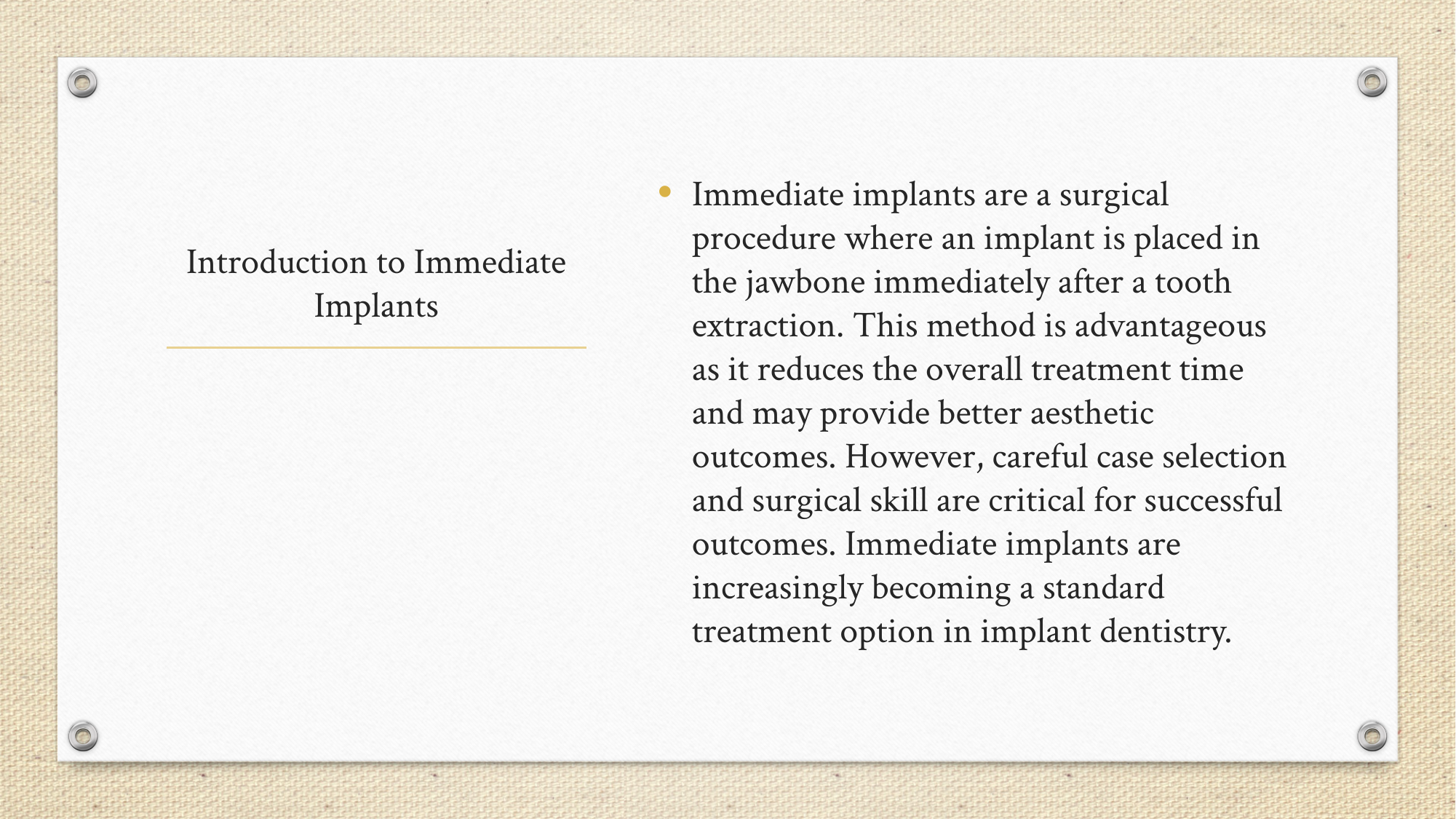

Immediate implants are a surgical procedure where an implant is placed in the jawbone immediately after a tooth extraction. This method is advantageous as it reduces the overall treatment time and may provide better aesthetic outcomes. However, careful case selection and surgical skill are critical for successful outcomes. Immediate implants are increasingly becoming a standard treatment option in implant dentistry.
# Introduction to Immediate Implants